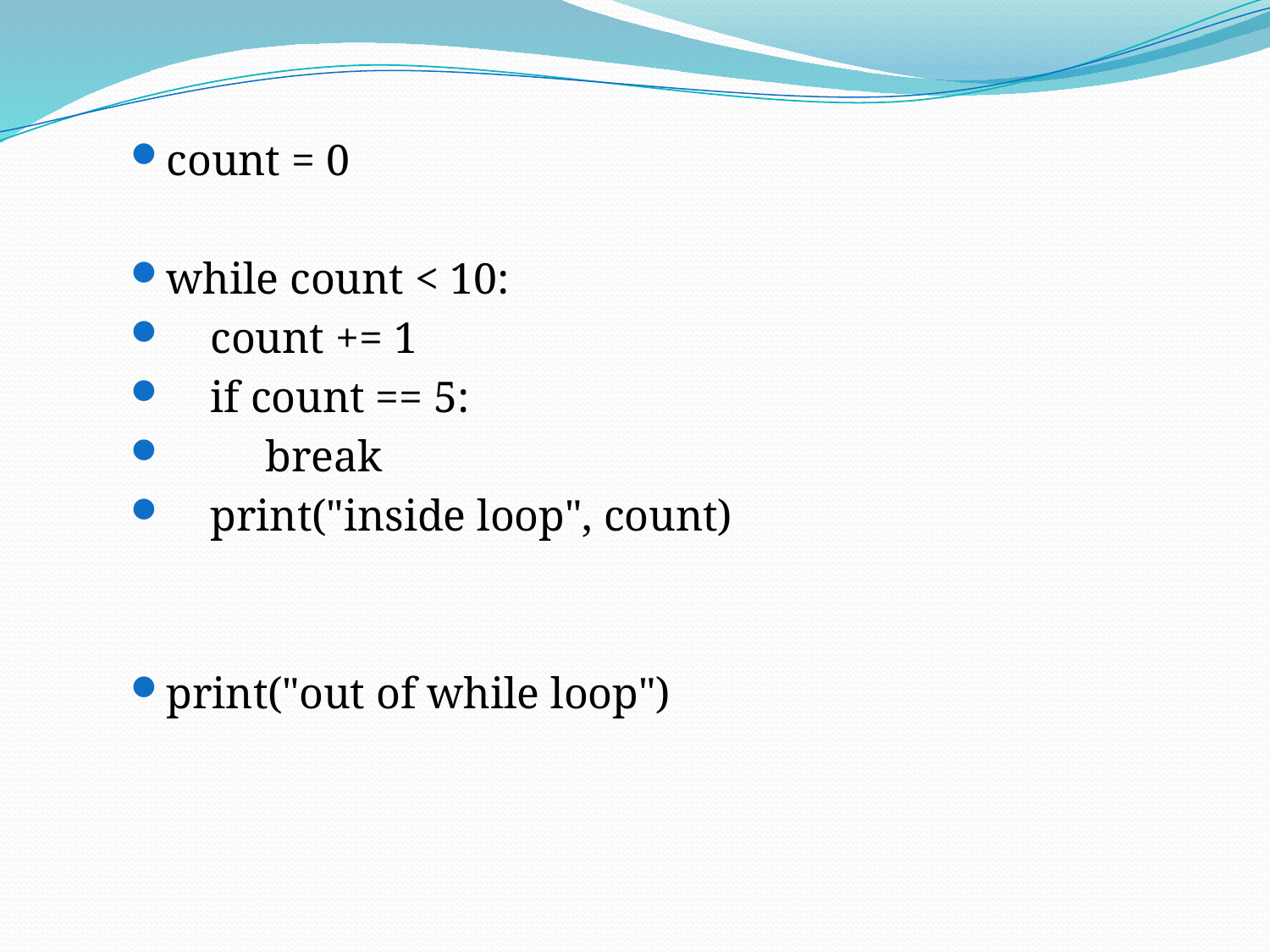

count = 0

while count < 10:
    count += 1
    if count == 5:
         break
    print("inside loop", count)

print("out of while loop")